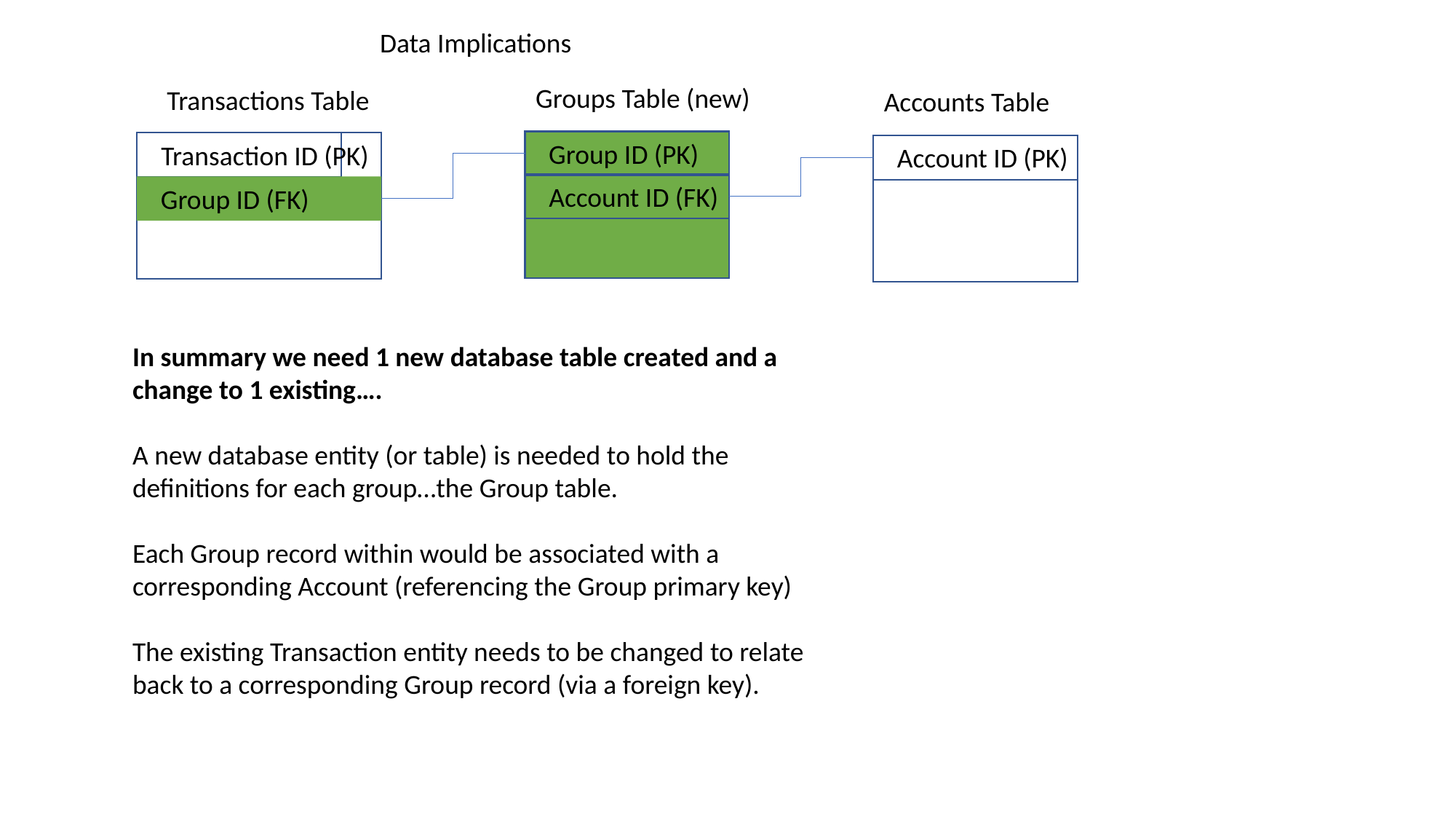

Data Implications
Groups Table (new)
Transactions Table
Accounts Table

Group ID (PK)

Transaction ID (PK)

Account ID (PK)

Account ID (FK)

Group ID (FK)
In summary we need 1 new database table created and a change to 1 existing….

A new database entity (or table) is needed to hold the definitions for each group…the Group table.

Each Group record within would be associated with a corresponding Account (referencing the Group primary key)

The existing Transaction entity needs to be changed to relate back to a corresponding Group record (via a foreign key).